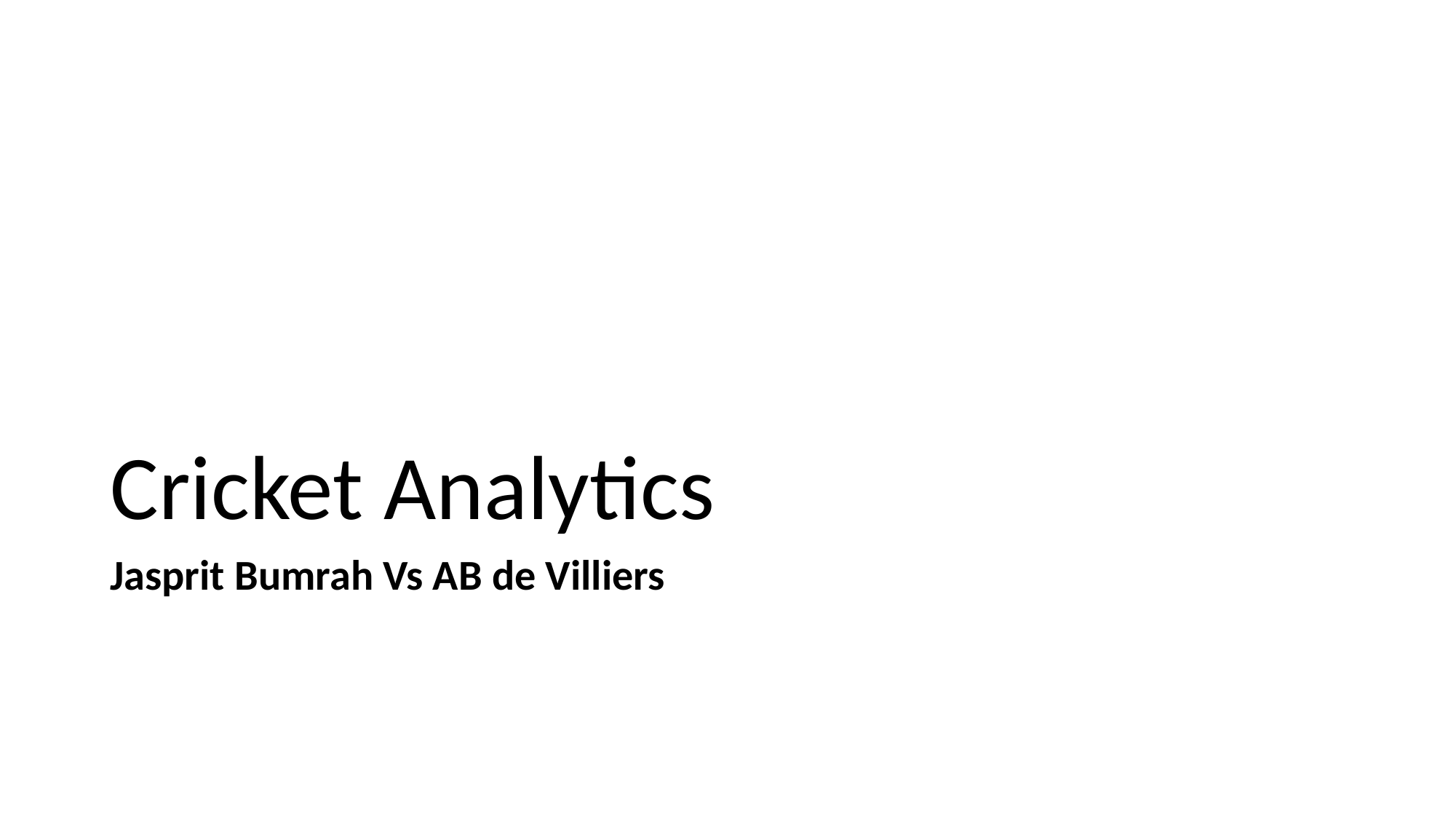

# Cricket Analytics
Jasprit Bumrah Vs AB de Villiers